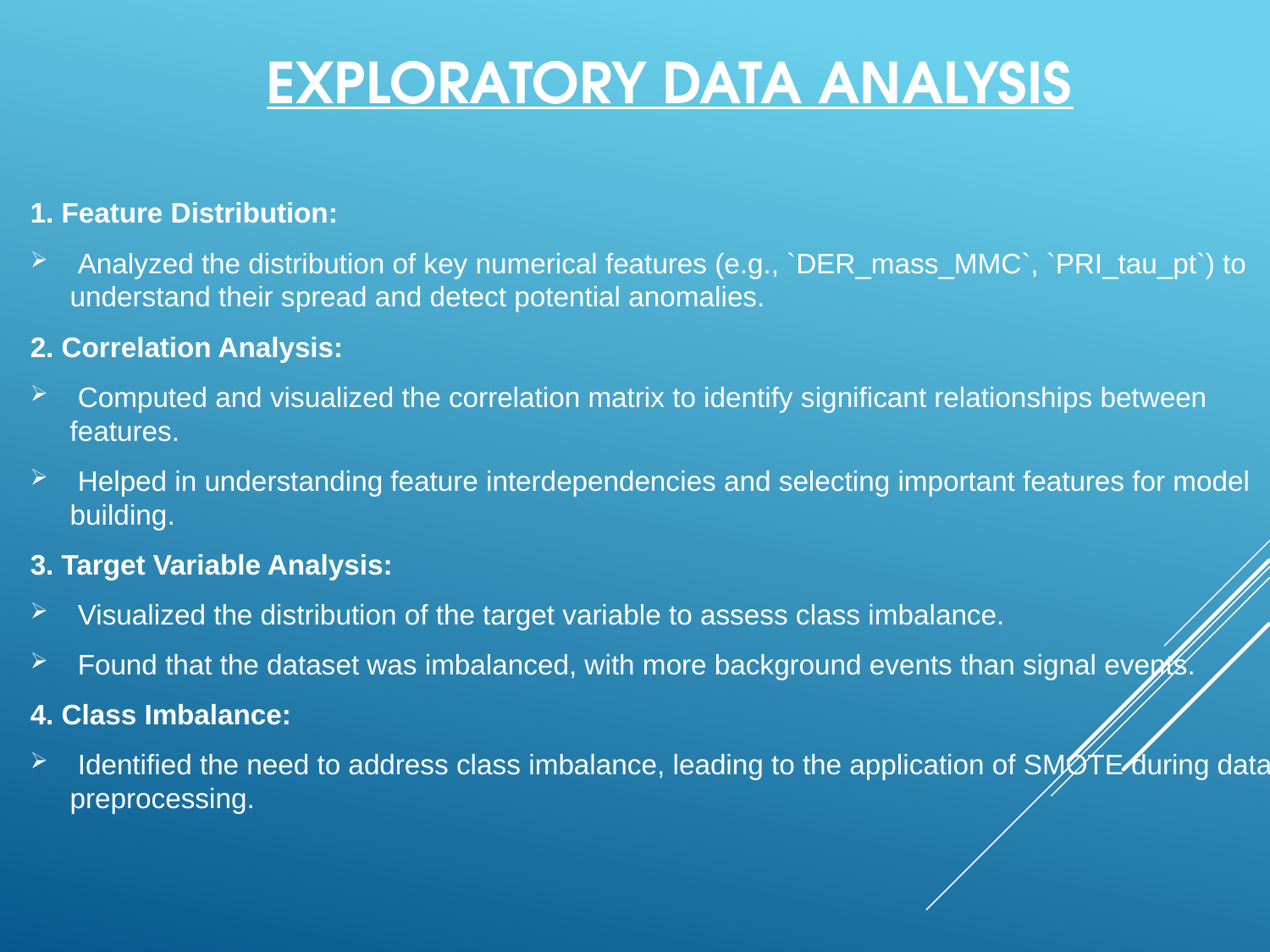

# Exploratory Data Analysis
1. Feature Distribution:
 Analyzed the distribution of key numerical features (e.g., `DER_mass_MMC`, `PRI_tau_pt`) to understand their spread and detect potential anomalies.
2. Correlation Analysis:
 Computed and visualized the correlation matrix to identify significant relationships between features.
 Helped in understanding feature interdependencies and selecting important features for model building.
3. Target Variable Analysis:
 Visualized the distribution of the target variable to assess class imbalance.
 Found that the dataset was imbalanced, with more background events than signal events.
4. Class Imbalance:
 Identified the need to address class imbalance, leading to the application of SMOTE during data preprocessing.